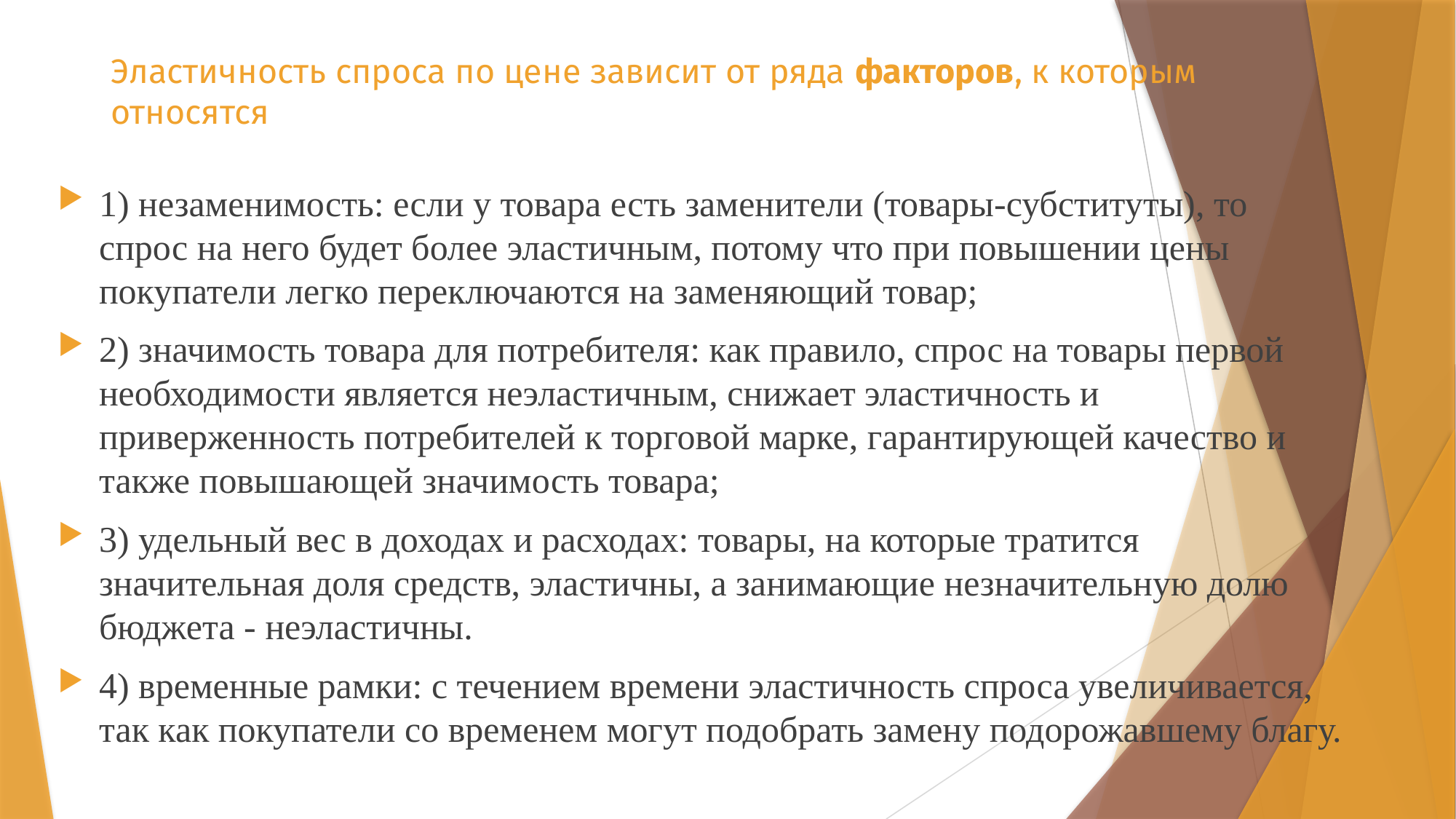

# Эластичность спроса по цене зависит от ряда факторов, к которым относятся
1) незаменимость: если у товара есть заменители (товары-субституты), то спрос на него будет более эластичным, потому что при повышении цены покупатели легко переключаются на заменяющий товар;
2) значимость товара для потребителя: как правило, спрос на товары первой необходимости является неэластичным, снижает эластичность и приверженность потребителей к торговой марке, гарантирующей качество и также повышающей значимость товара;
3) удельный вес в доходах и расходах: товары, на которые тратится значительная доля средств, эластичны, а занимающие незначительную долю бюджета - неэластичны.
4) временные рамки: с течением времени эластичность спроса увеличивается, так как покупатели со временем могут подобрать замену подорожавшему благу.